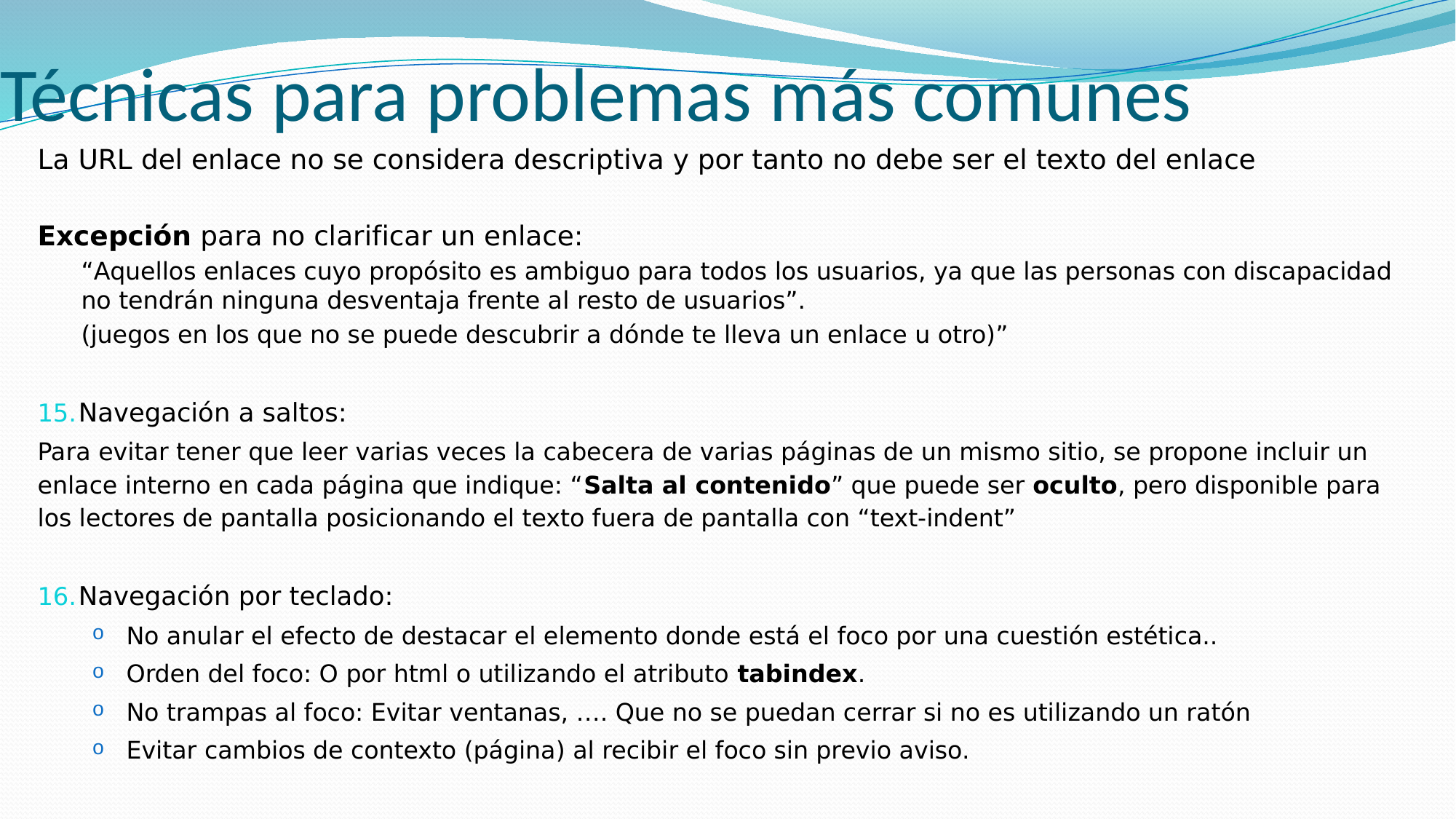

Técnicas para problemas más comunes
La URL del enlace no se considera descriptiva y por tanto no debe ser el texto del enlace

Excepción para no clarificar un enlace:
“Aquellos enlaces cuyo propósito es ambiguo para todos los usuarios, ya que las personas con discapacidad no tendrán ninguna desventaja frente al resto de usuarios”.
(juegos en los que no se puede descubrir a dónde te lleva un enlace u otro)”

Navegación a saltos:
Para evitar tener que leer varias veces la cabecera de varias páginas de un mismo sitio, se propone incluir un enlace interno en cada página que indique: “Salta al contenido” que puede ser oculto, pero disponible para los lectores de pantalla posicionando el texto fuera de pantalla con “text-indent”

Navegación por teclado:
No anular el efecto de destacar el elemento donde está el foco por una cuestión estética..
Orden del foco: O por html o utilizando el atributo tabindex.
No trampas al foco: Evitar ventanas, …. Que no se puedan cerrar si no es utilizando un ratón
Evitar cambios de contexto (página) al recibir el foco sin previo aviso.